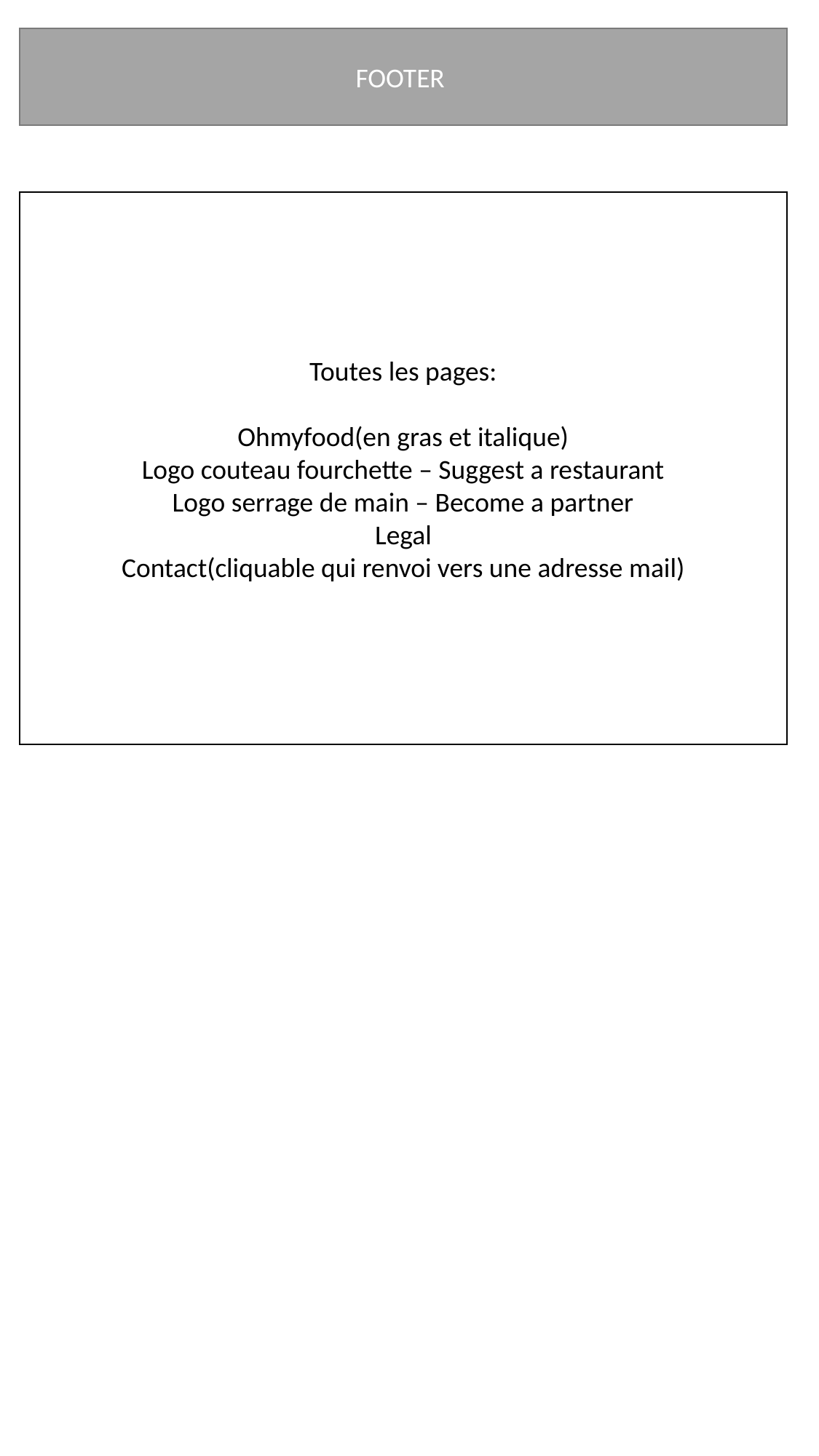

FOOTER
Toutes les pages:

Ohmyfood(en gras et italique)
Logo couteau fourchette – Suggest a restaurant
Logo serrage de main – Become a partner
Legal
Contact(cliquable qui renvoi vers une adresse mail)